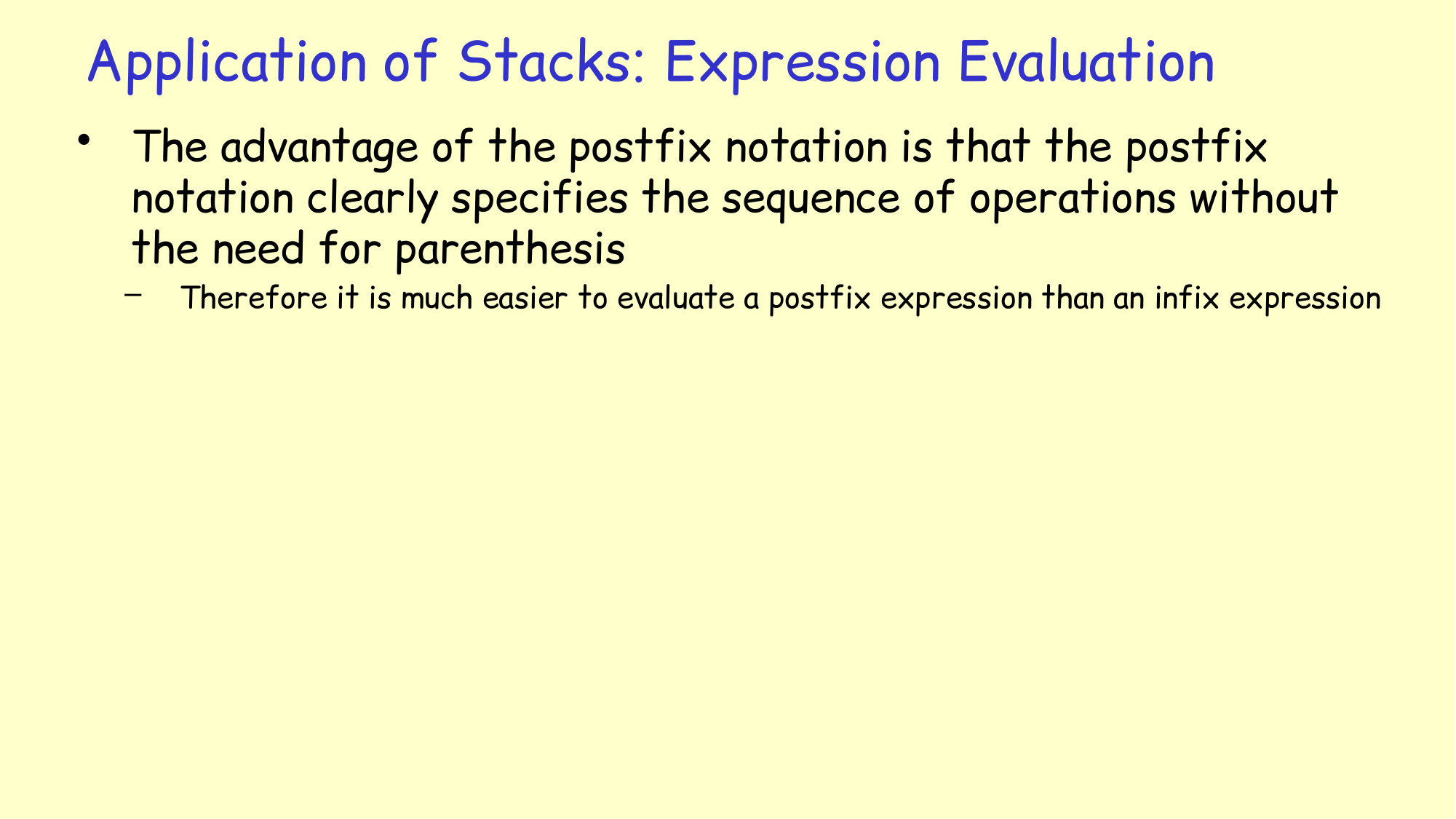

# Application of Stacks: Expression Evaluation
The advantage of the postfix notation is that the postfix notation clearly specifies the sequence of operations without the need for parenthesis
Therefore it is much easier to evaluate a postfix expression than an infix expression